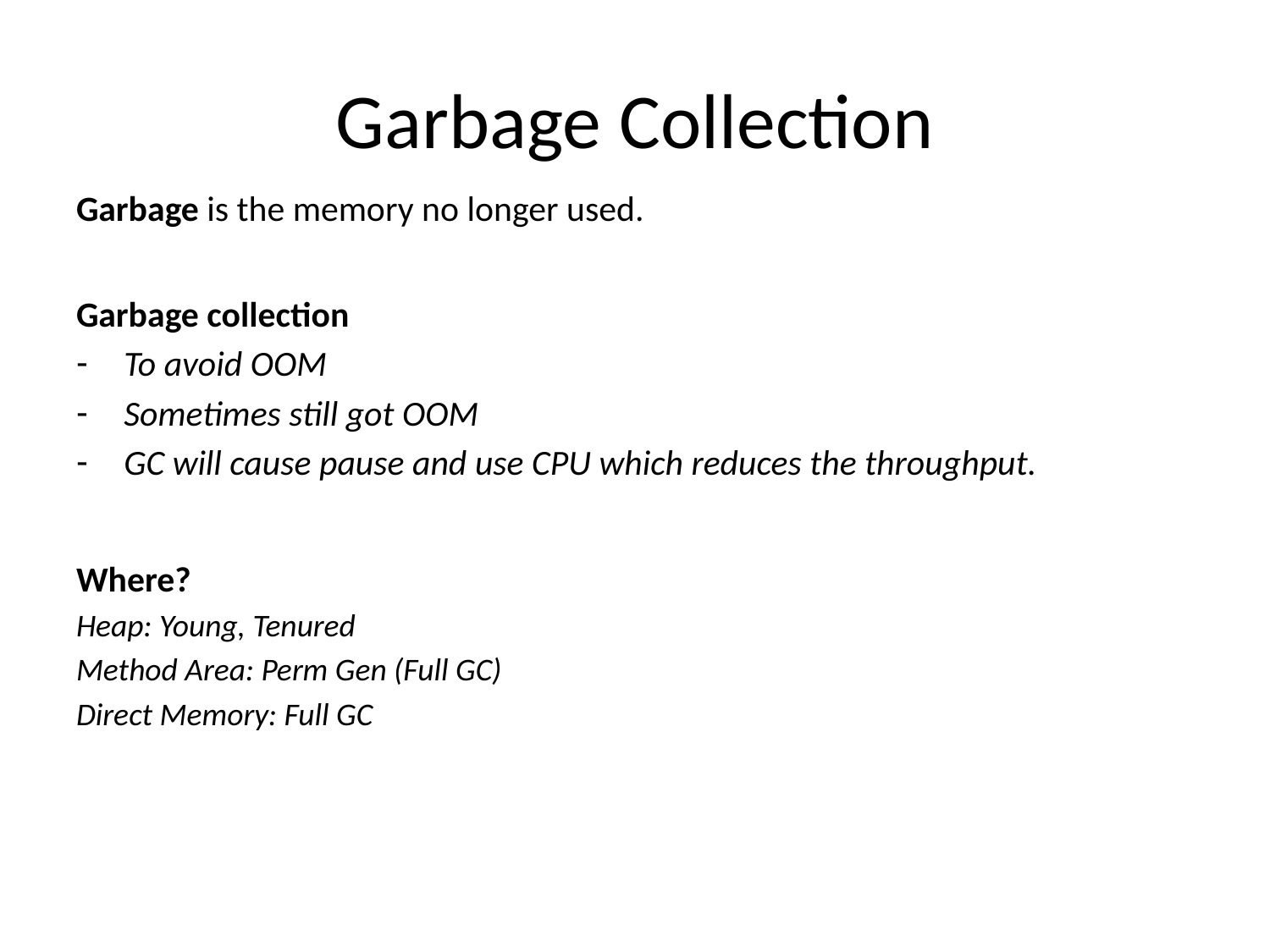

# Garbage Collection
Garbage is the memory no longer used.
Garbage collection
To avoid OOM
Sometimes still got OOM
GC will cause pause and use CPU which reduces the throughput.

Where?
Heap: Young, Tenured
Method Area: Perm Gen (Full GC)
Direct Memory: Full GC